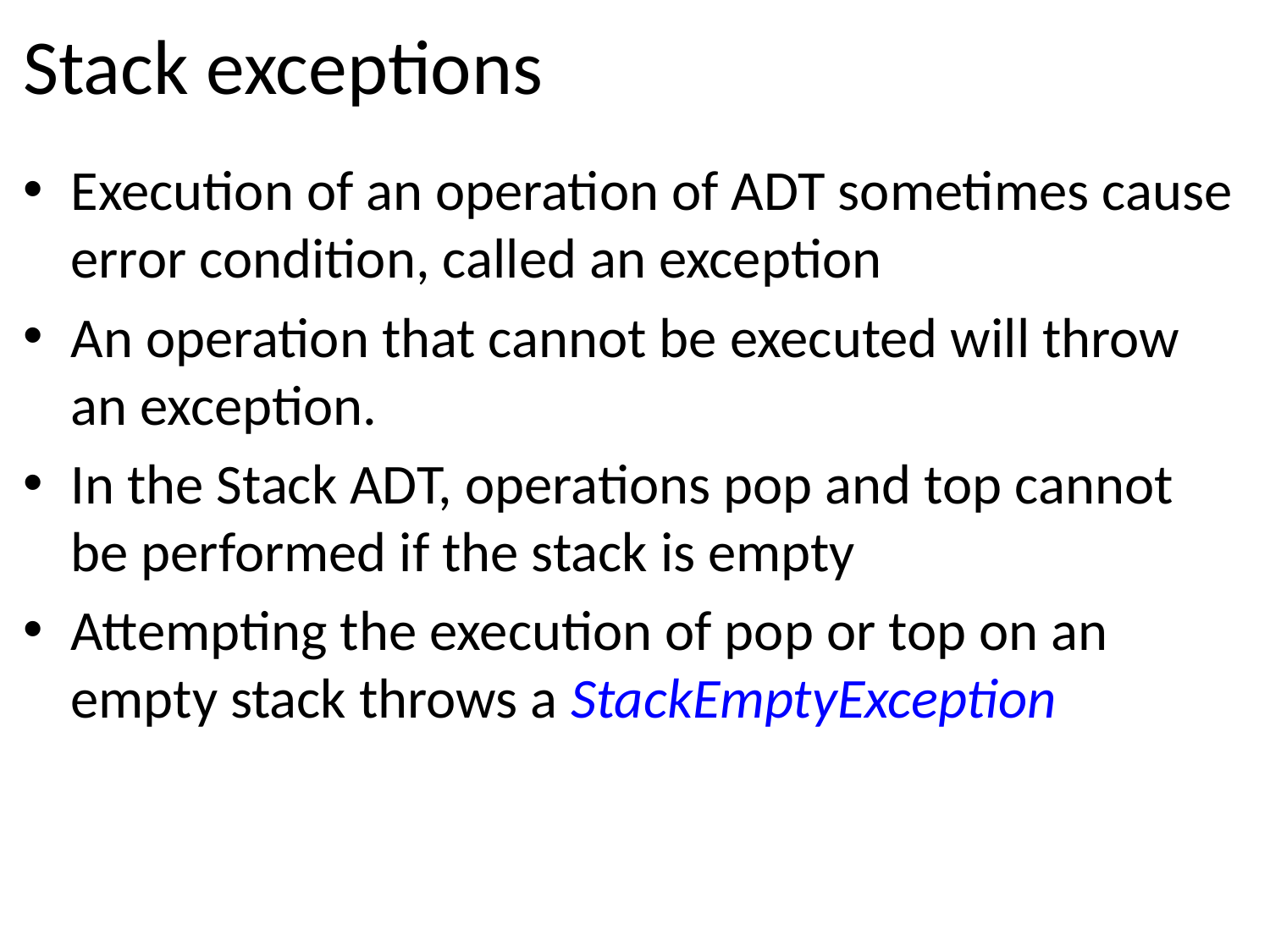

# Stack exceptions
Execution of an operation of ADT sometimes cause error condition, called an exception
An operation that cannot be executed will throw an exception.
In the Stack ADT, operations pop and top cannot be performed if the stack is empty
Attempting the execution of pop or top on an empty stack throws a StackEmptyException